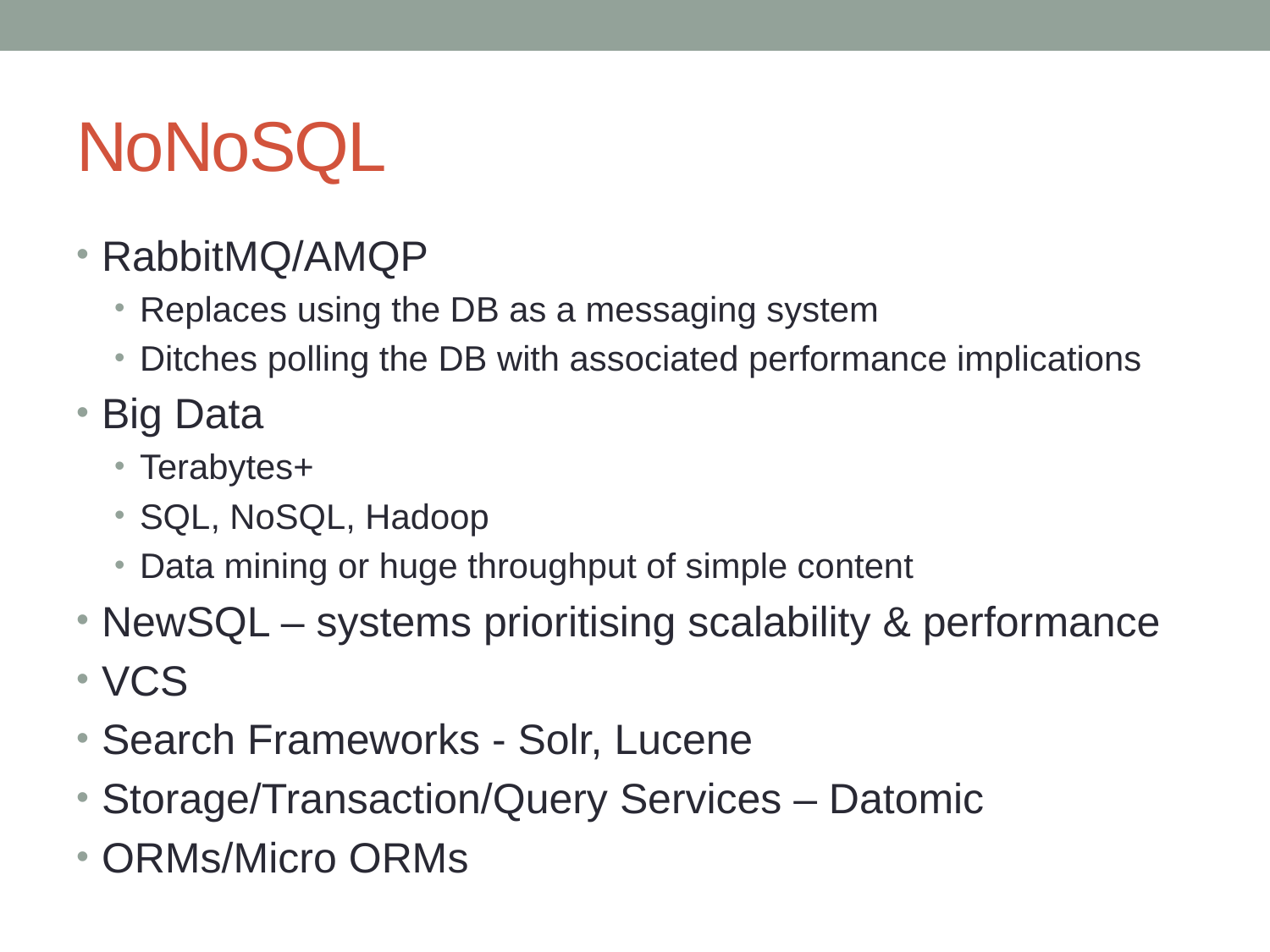

# NoNoSQL
RabbitMQ/AMQP
Replaces using the DB as a messaging system
Ditches polling the DB with associated performance implications
Big Data
Terabytes+
SQL, NoSQL, Hadoop
Data mining or huge throughput of simple content
NewSQL – systems prioritising scalability & performance
VCS
Search Frameworks - Solr, Lucene
Storage/Transaction/Query Services – Datomic
ORMs/Micro ORMs